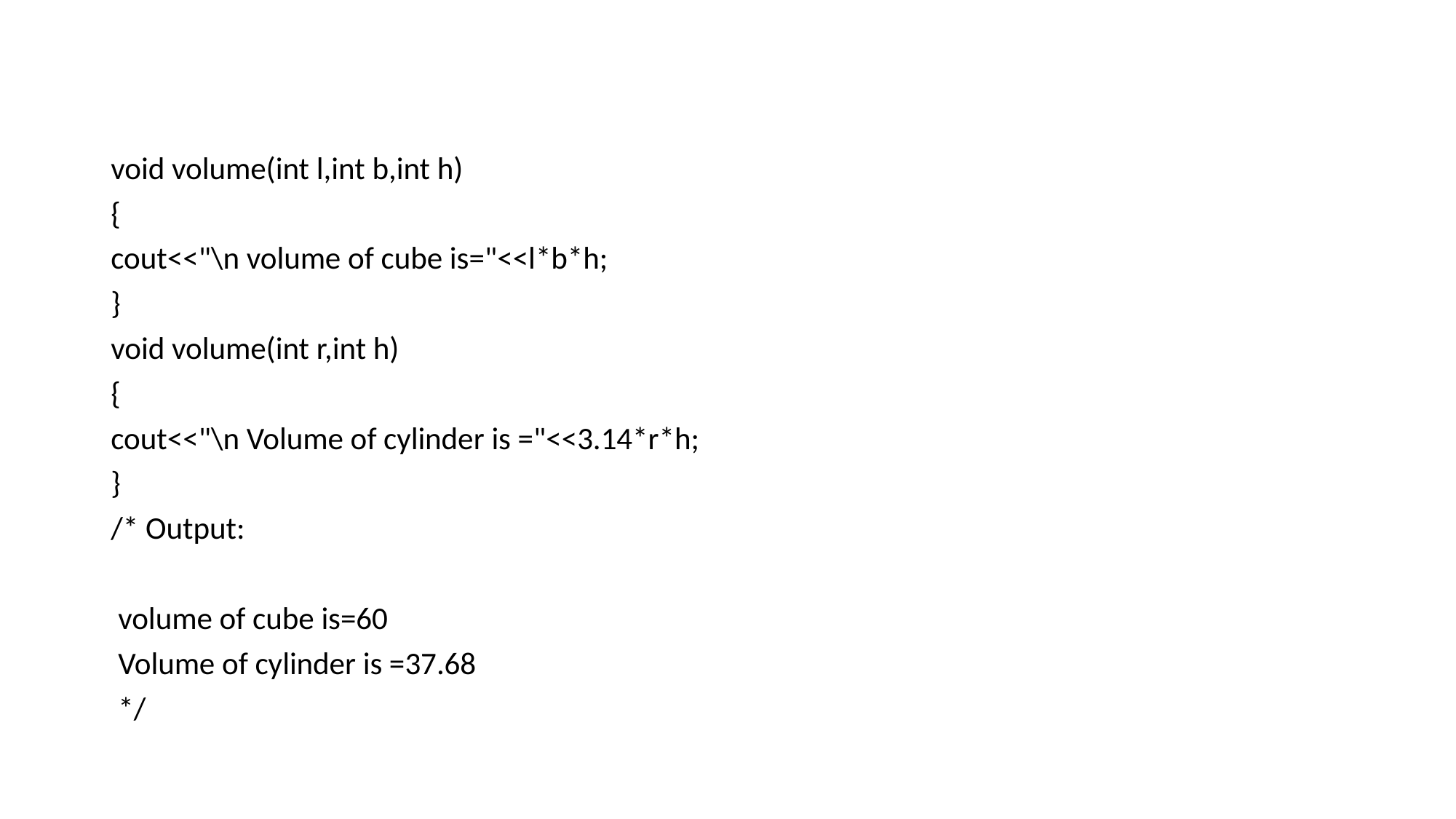

#
void volume(int l,int b,int h)
{
cout<<"\n volume of cube is="<<l*b*h;
}
void volume(int r,int h)
{
cout<<"\n Volume of cylinder is ="<<3.14*r*h;
}
/* Output:

 volume of cube is=60
 Volume of cylinder is =37.68
 */